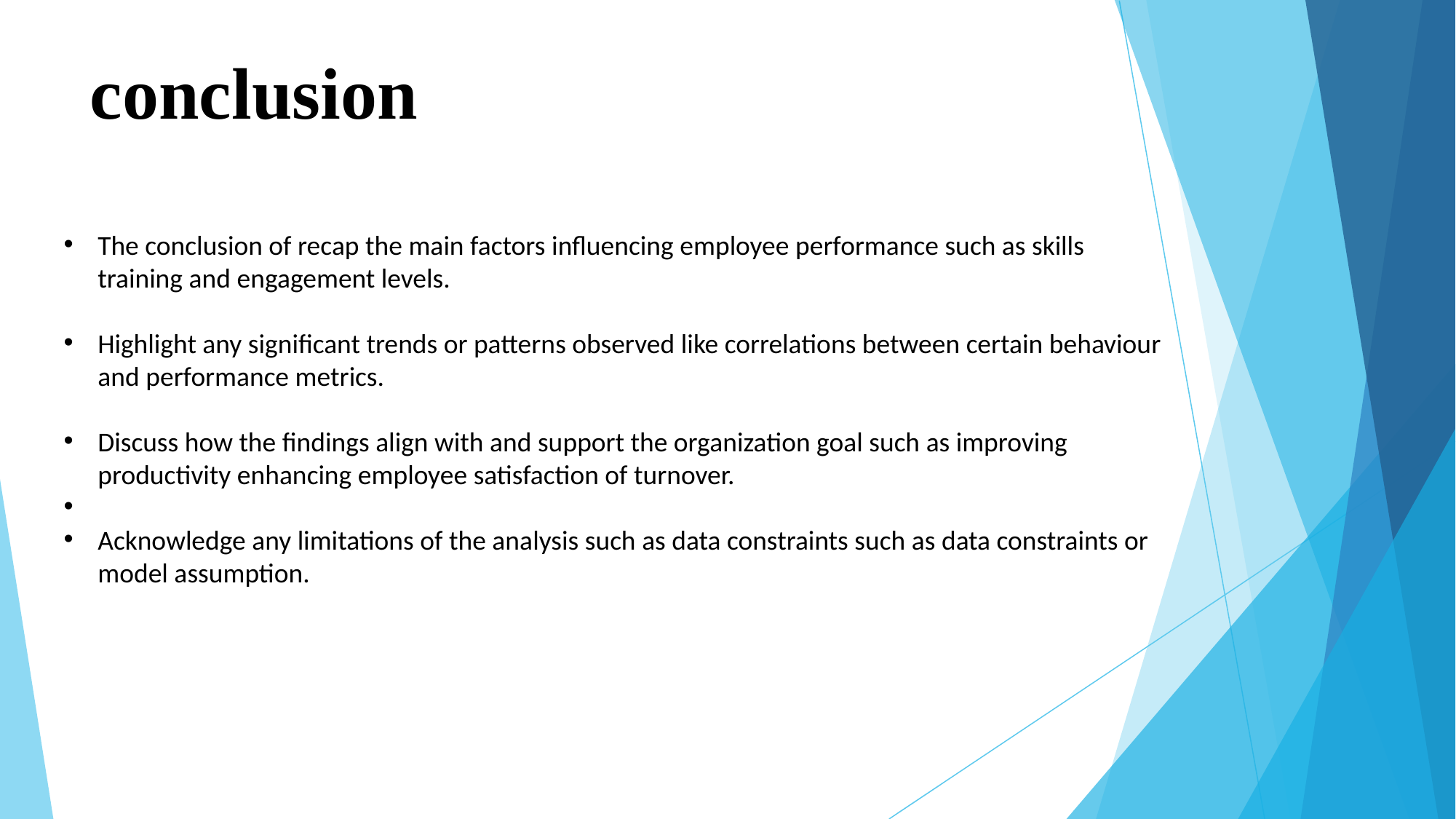

# conclusion
The conclusion of recap the main factors influencing employee performance such as skills training and engagement levels.

Highlight any significant trends or patterns observed like correlations between certain behaviour and performance metrics.

Discuss how the findings align with and support the organization goal such as improving productivity enhancing employee satisfaction of turnover.

Acknowledge any limitations of the analysis such as data constraints such as data constraints or model assumption.